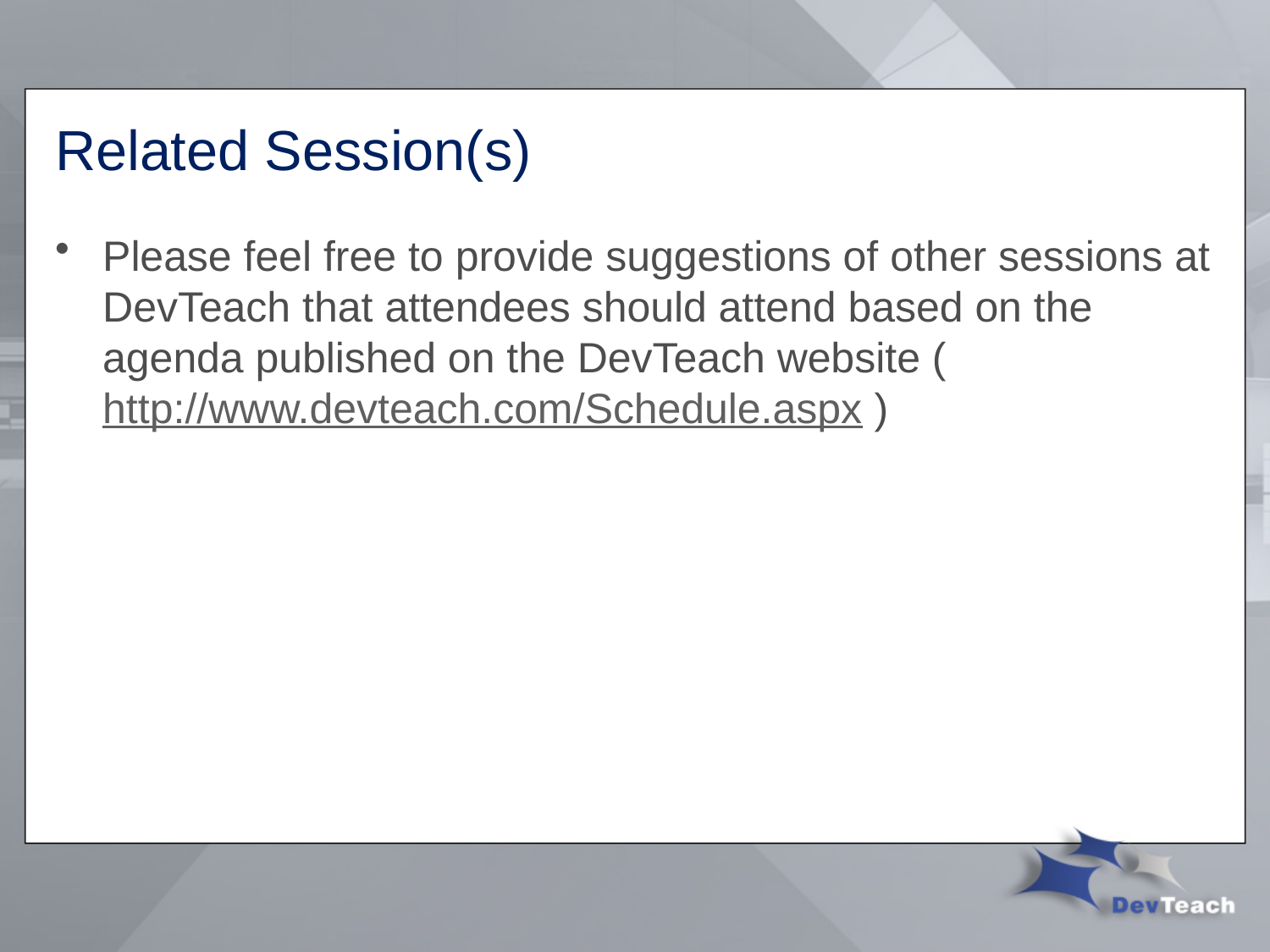

# Related Session(s)
Please feel free to provide suggestions of other sessions at DevTeach that attendees should attend based on the agenda published on the DevTeach website (http://www.devteach.com/Schedule.aspx )